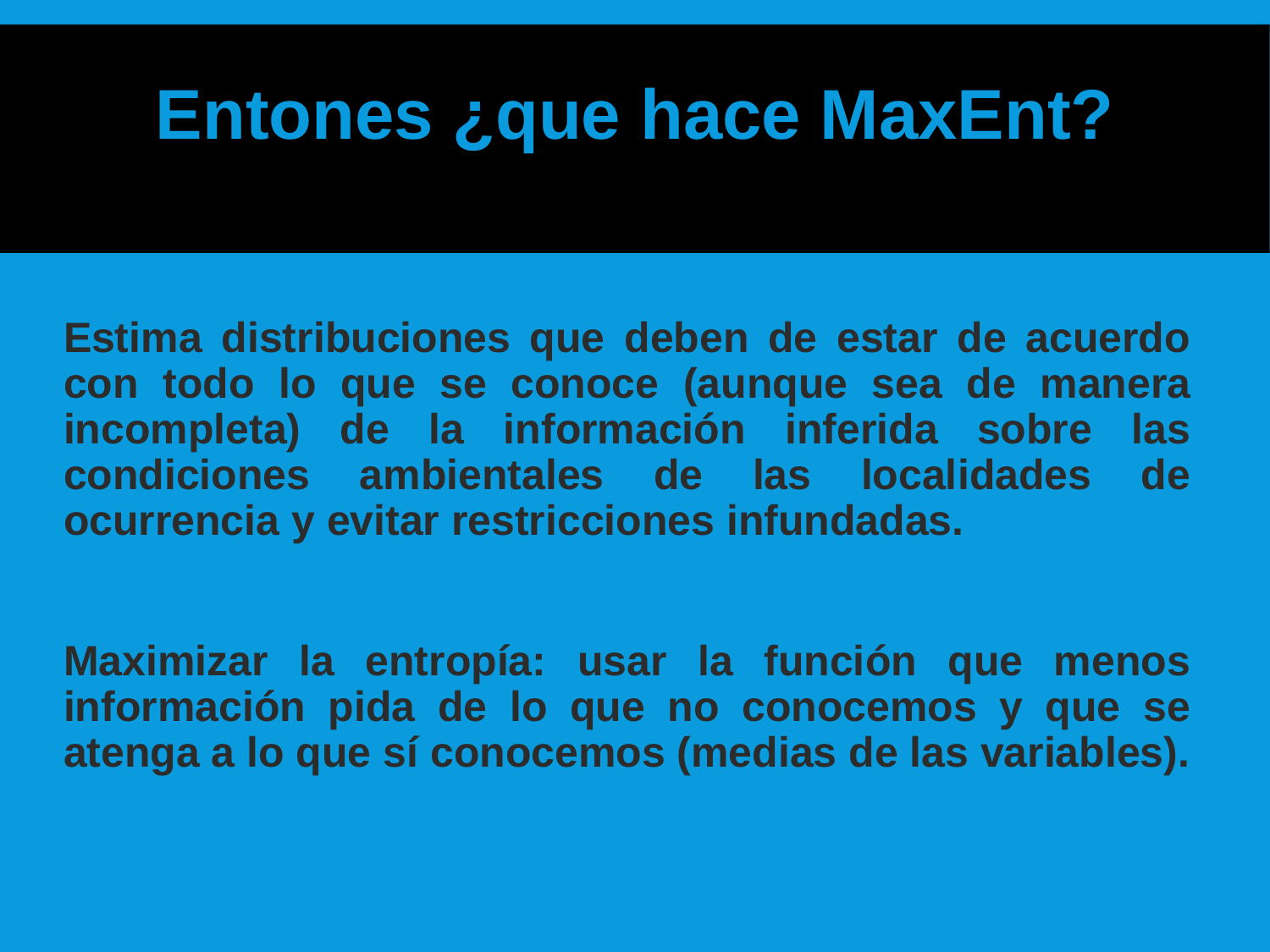

# Entones ¿que hace MaxEnt?
Estima distribuciones que deben de estar de acuerdo con todo lo que se conoce (aunque sea de manera incompleta) de la información inferida sobre las condiciones ambientales de las localidades de ocurrencia y evitar restricciones infundadas.

Maximizar la entropía: usar la función que menos información pida de lo que no conocemos y que se atenga a lo que sí conocemos (medias de las variables).